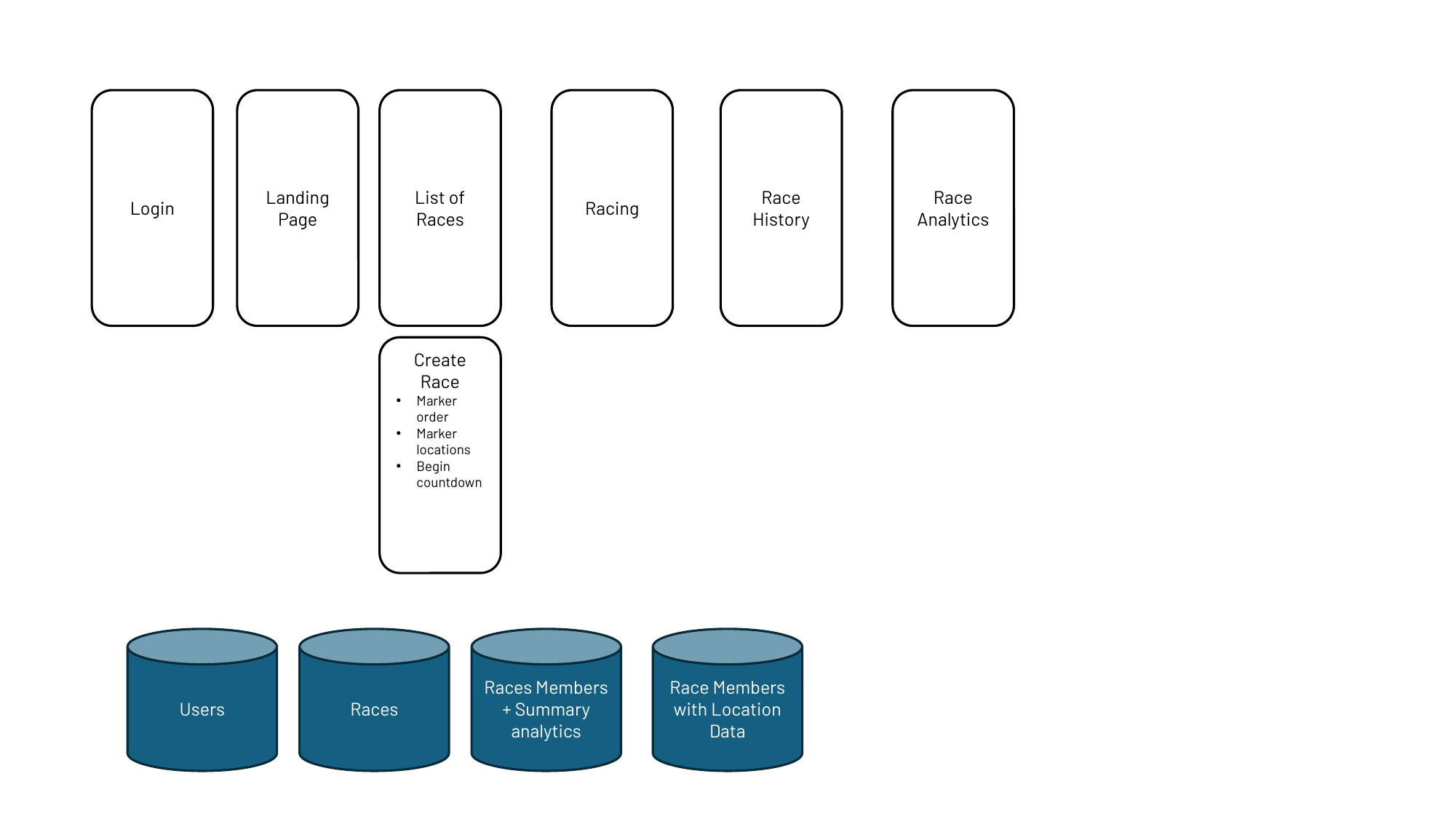

Landing Page
Race History
Race Analytics
Racing
Login
List of Races
Create Race
Marker order
Marker locations
Begin countdown

Races
Races Members
+ Summary analytics
Race Members with Location Data
Users